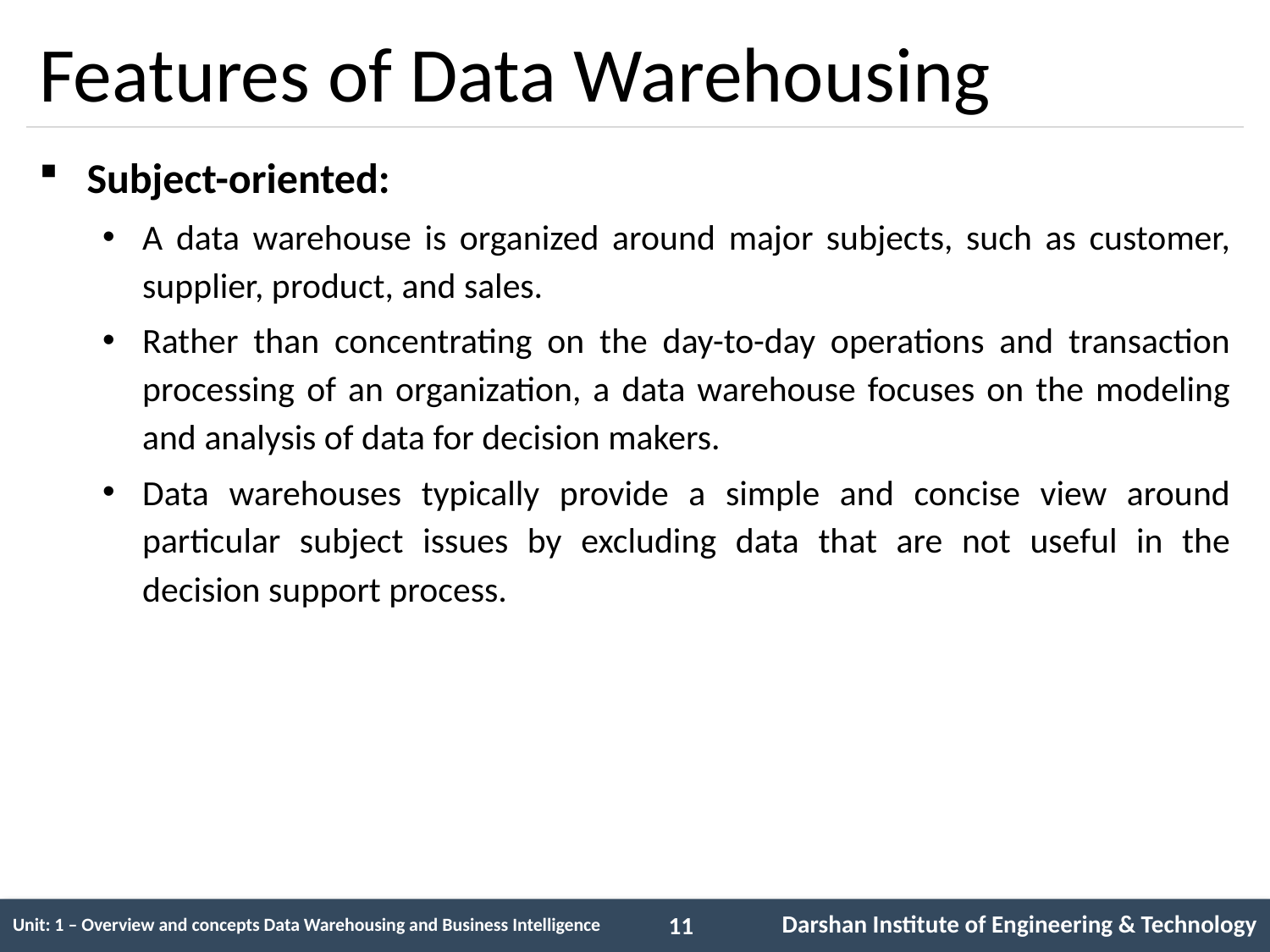

# Features of Data Warehousing
Subject-oriented:
A data warehouse is organized around major subjects, such as customer, supplier, product, and sales.
Rather than concentrating on the day-to-day operations and transaction processing of an organization, a data warehouse focuses on the modeling and analysis of data for decision makers.
Data warehouses typically provide a simple and concise view around particular subject issues by excluding data that are not useful in the decision support process.